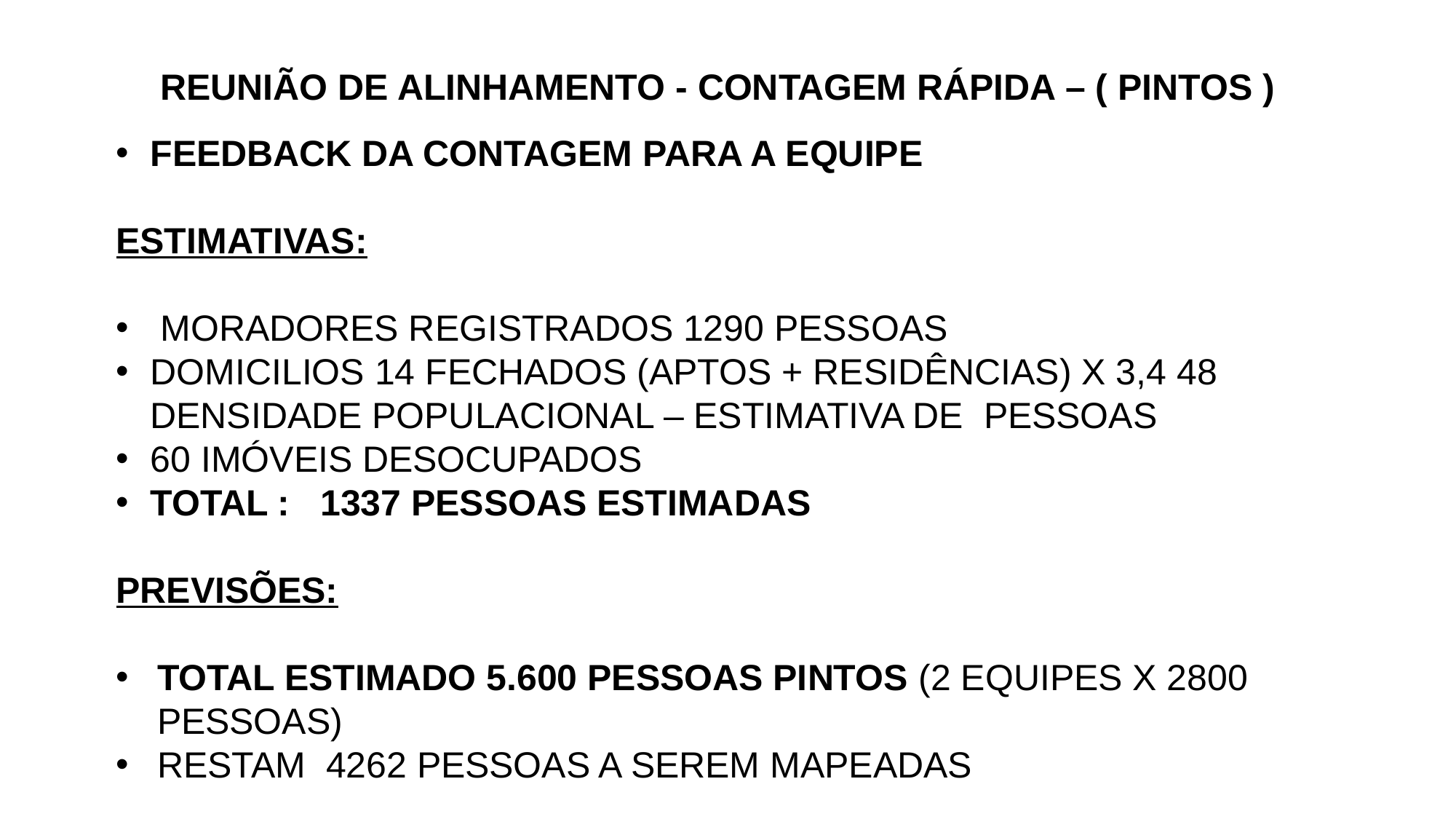

REUNIÃO DE ALINHAMENTO - CONTAGEM RÁPIDA – ( PINTOS )
FEEDBACK DA CONTAGEM PARA A EQUIPE

ESTIMATIVAS:

 MORADORES REGISTRADOS 1290 PESSOAS
DOMICILIOS 14 FECHADOS (APTOS + RESIDÊNCIAS) X 3,4 48 DENSIDADE POPULACIONAL – ESTIMATIVA DE  PESSOAS
60 IMÓVEIS DESOCUPADOS
TOTAL :   1337 PESSOAS ESTIMADAS

PREVISÕES:

TOTAL ESTIMADO 5.600 PESSOAS PINTOS (2 EQUIPES X 2800 PESSOAS)
RESTAM  4262 PESSOAS A SEREM MAPEADAS